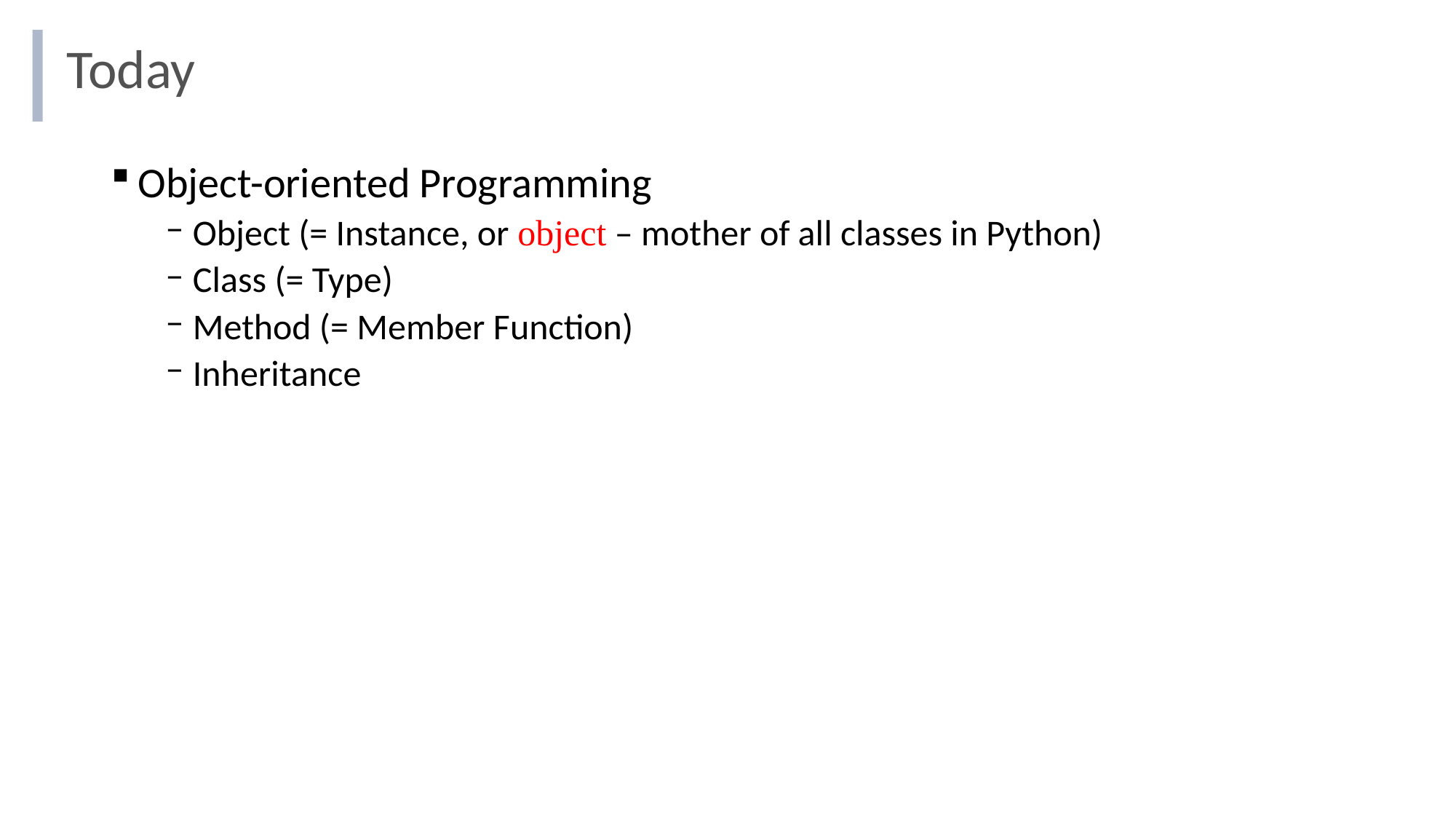

# Today
Object-oriented Programming
Object (= Instance, or object – mother of all classes in Python)
Class (= Type)
Method (= Member Function)
Inheritance